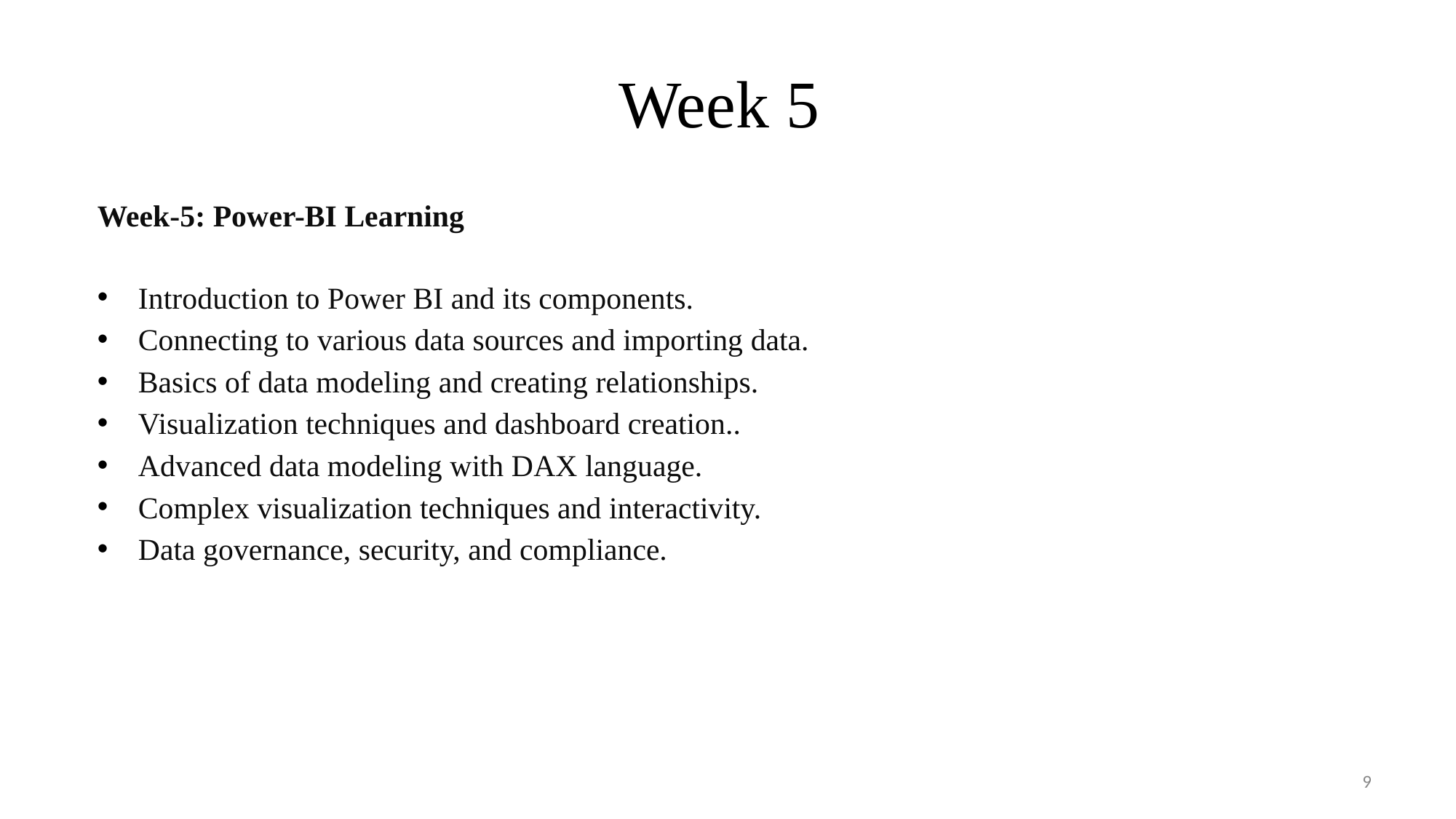

# Week 5
Week-5: Power-BI Learning

Introduction to Power BI and its components.
Connecting to various data sources and importing data.
Basics of data modeling and creating relationships.
Visualization techniques and dashboard creation..
Advanced data modeling with DAX language.
Complex visualization techniques and interactivity.
Data governance, security, and compliance.
9